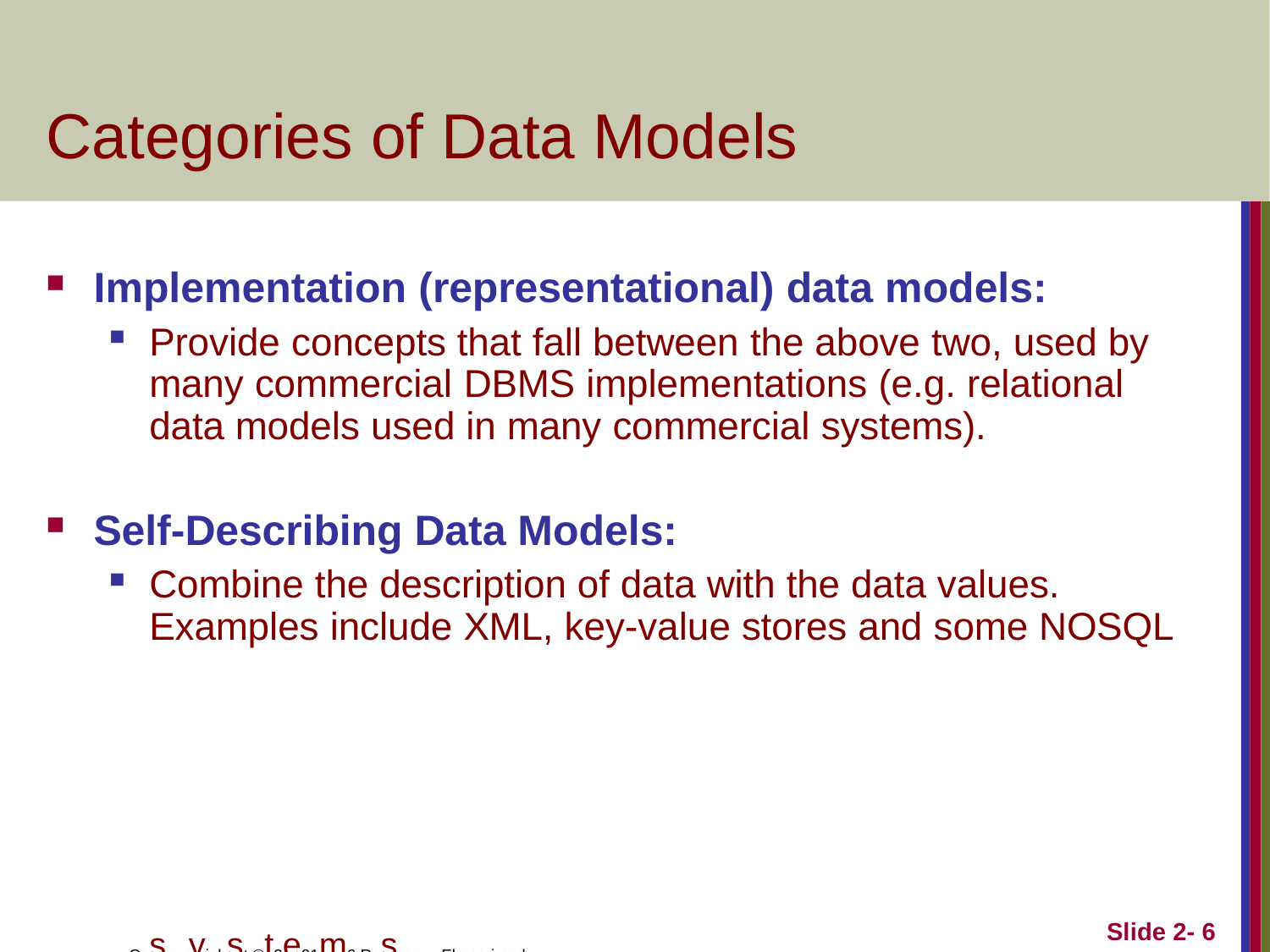

# Categories of Data Models
Implementation (representational) data models:
Provide concepts that fall between the above two, used by  many commercial DBMS implementations (e.g. relational  data models used in many commercial systems).

Self-Describing Data Models:
Combine the description of data with the data values. Examples include XML, key-value stores and some NOSQL
Cospyryighst ©t2e01m6 Rasme.z Elmasri and Shamkant B. Navathe
Slide 2- 6